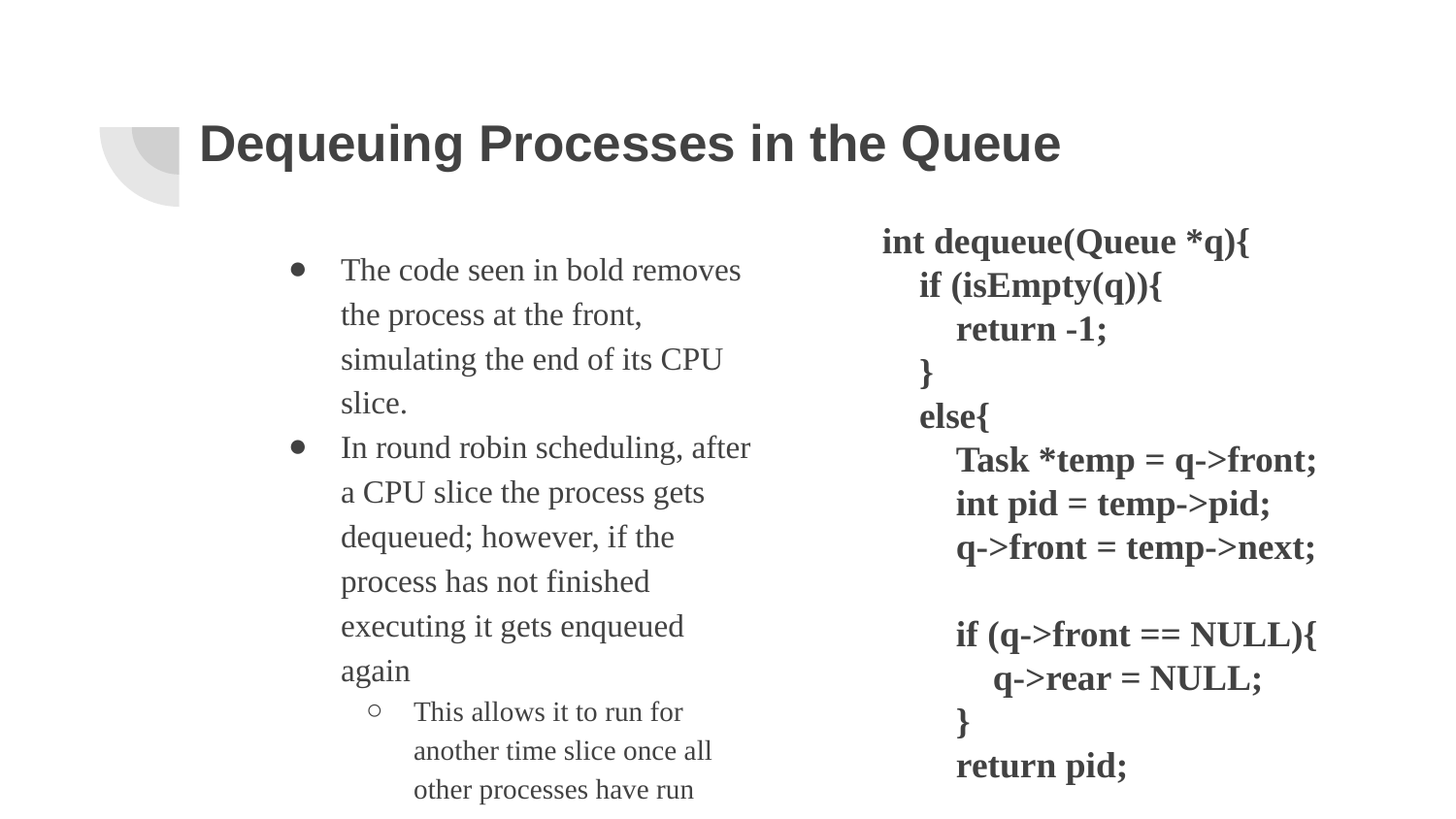

# Dequeuing Processes in the Queue

int dequeue(Queue *q){
    if (isEmpty(q)){
        return -1;
    }
    else{
        Task *temp = q->front;
        int pid = temp->pid;
        q->front = temp->next;

        if (q->front == NULL){
            q->rear = NULL;
        }
        return pid;

The code seen in bold removes the process at the front, simulating the end of its CPU slice.
In round robin scheduling, after a CPU slice the process gets dequeued; however, if the process has not finished executing it gets enqueued again
This allows it to run for another time slice once all other processes have run